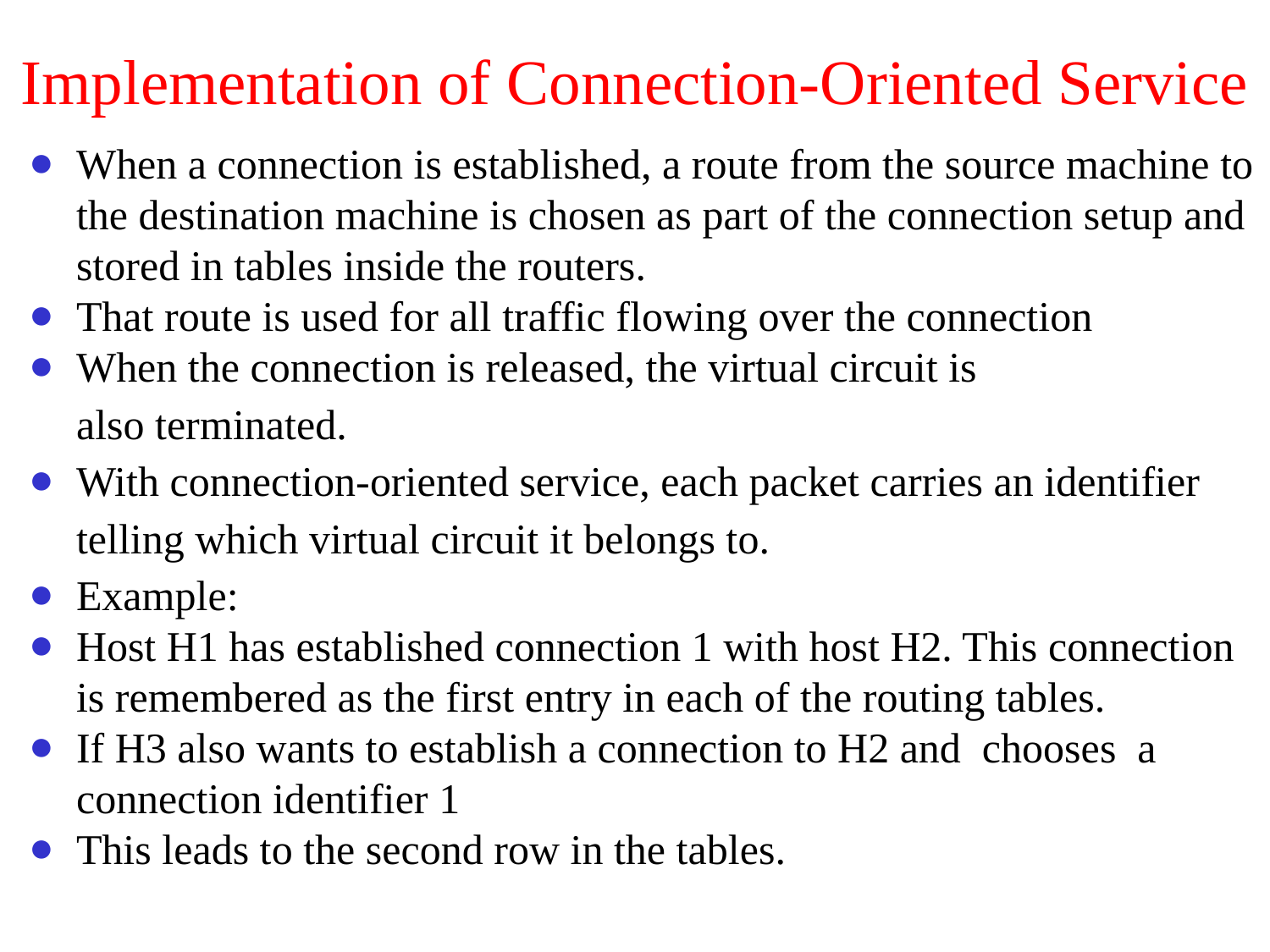

# Implementation of Connection-Oriented Service
When a connection is established, a route from the source machine to the destination machine is chosen as part of the connection setup and stored in tables inside the routers.
That route is used for all traffic flowing over the connection
When the connection is released, the virtual circuit is
also terminated.
With connection-oriented service, each packet carries an identifier
telling which virtual circuit it belongs to.
Example:
Host H1 has established connection 1 with host H2. This connection is remembered as the first entry in each of the routing tables.
If H3 also wants to establish a connection to H2 and  chooses  a connection identifier 1
This leads to the second row in the tables.